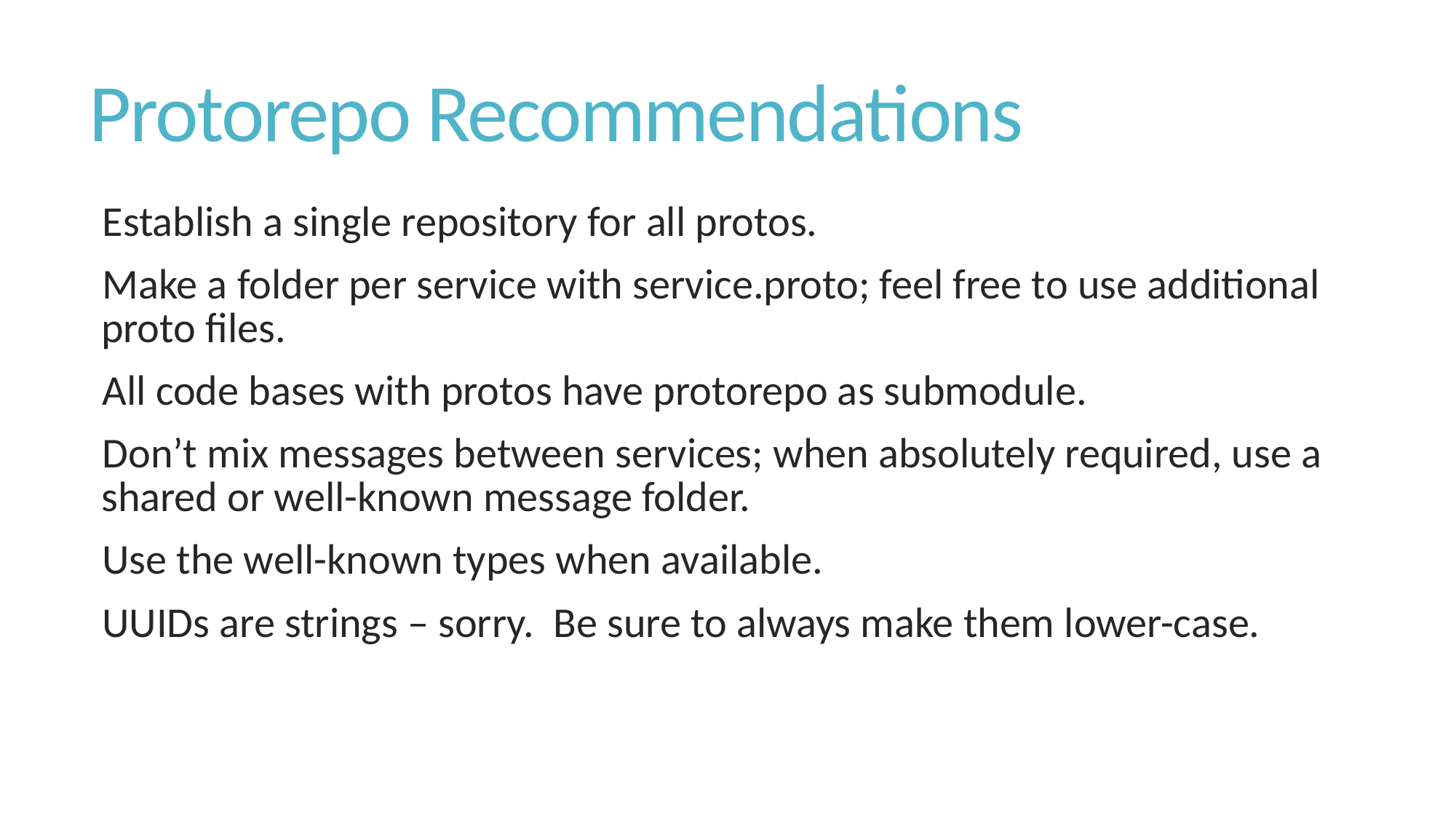

# Protorepo Recommendations
Establish a single repository for all protos.
Make a folder per service with service.proto; feel free to use additional proto files.
All code bases with protos have protorepo as submodule.
Don’t mix messages between services; when absolutely required, use a shared or well-known message folder.
Use the well-known types when available.
UUIDs are strings – sorry.  Be sure to always make them lower-case.